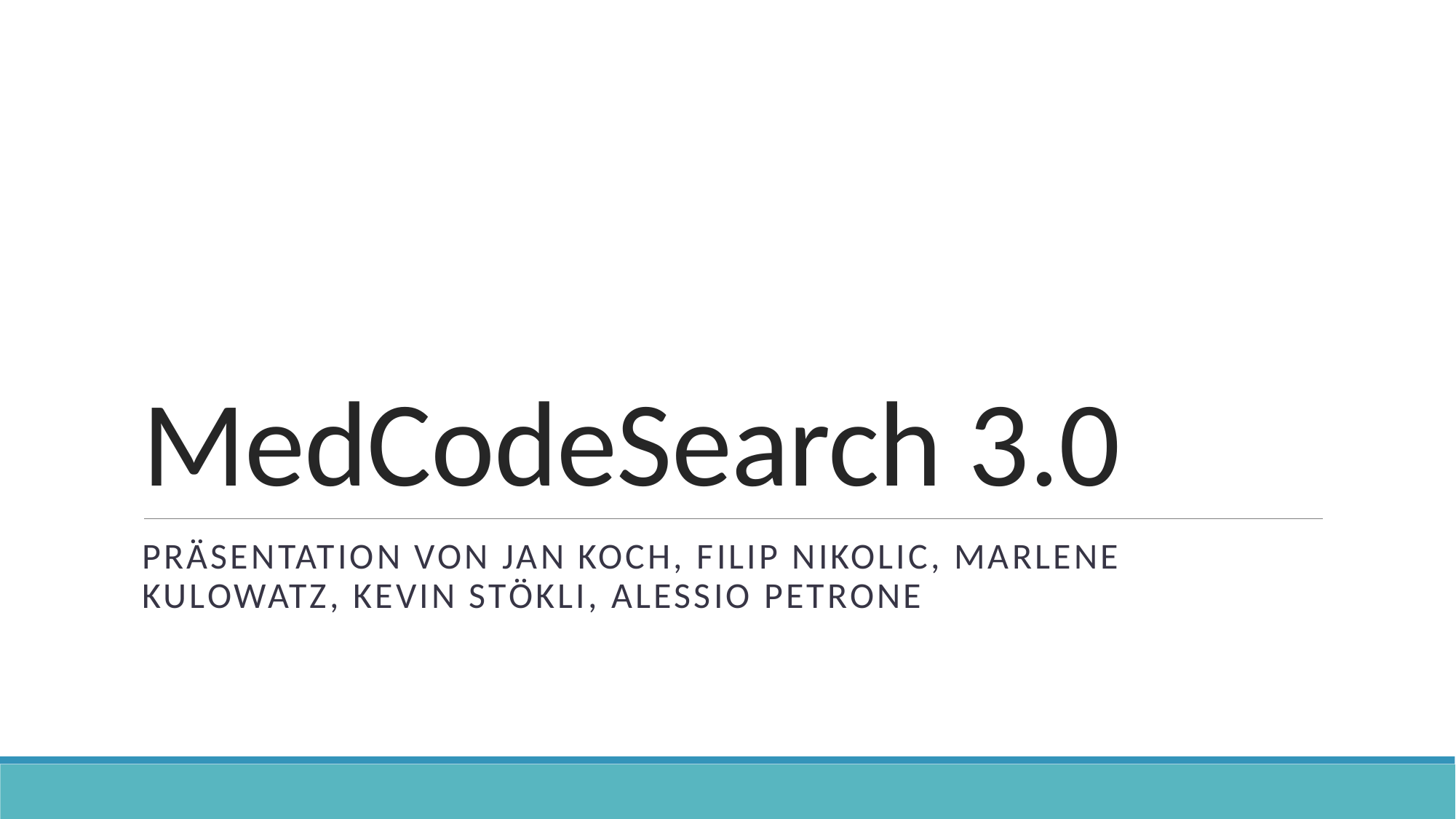

# MedCodeSearch 3.0
Präsentation von Jan Koch, FiliP Nikolic, Marlene Kulowatz, KeVin Stökli, Alessio Petrone